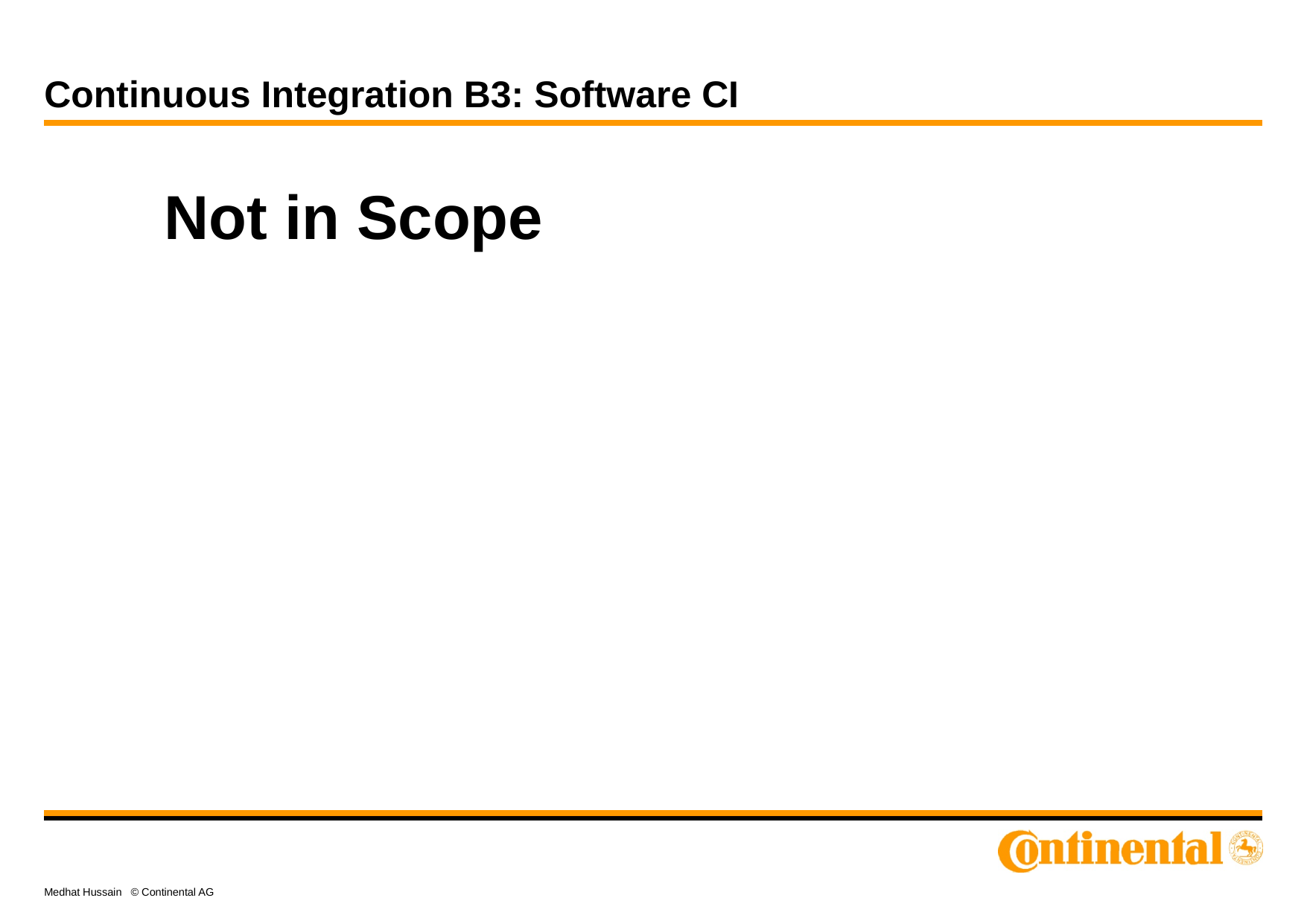

# Continuous Integration B3: Software CI

Not in Scope
Medhat Hussain   © Continental AG